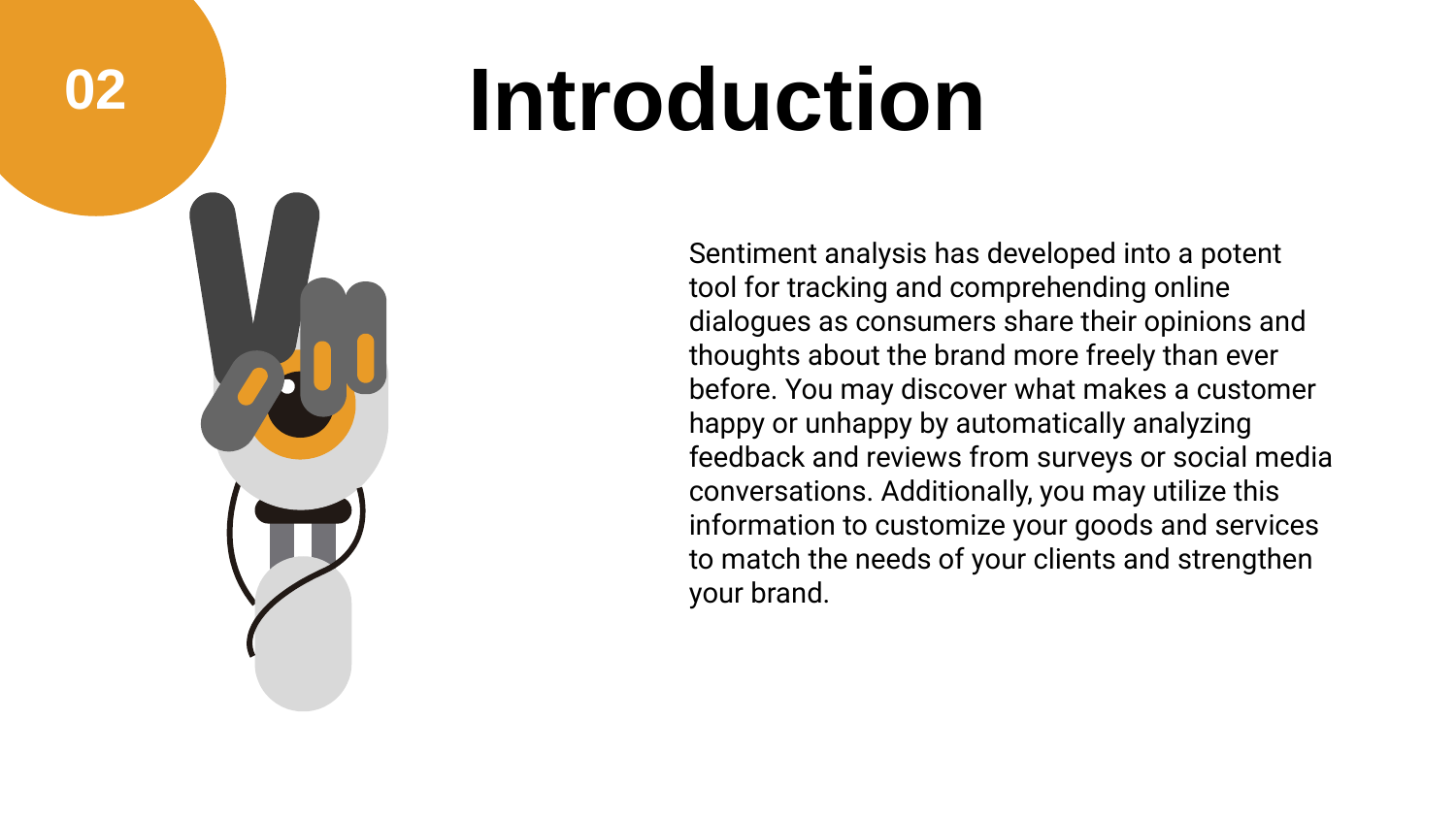

02
# Introduction

Sentiment analysis has developed into a potent tool for tracking and comprehending online dialogues as consumers share their opinions and thoughts about the brand more freely than ever before. You may discover what makes a customer happy or unhappy by automatically analyzing feedback and reviews from surveys or social media conversations. Additionally, you may utilize this information to customize your goods and services to match the needs of your clients and strengthen your brand.